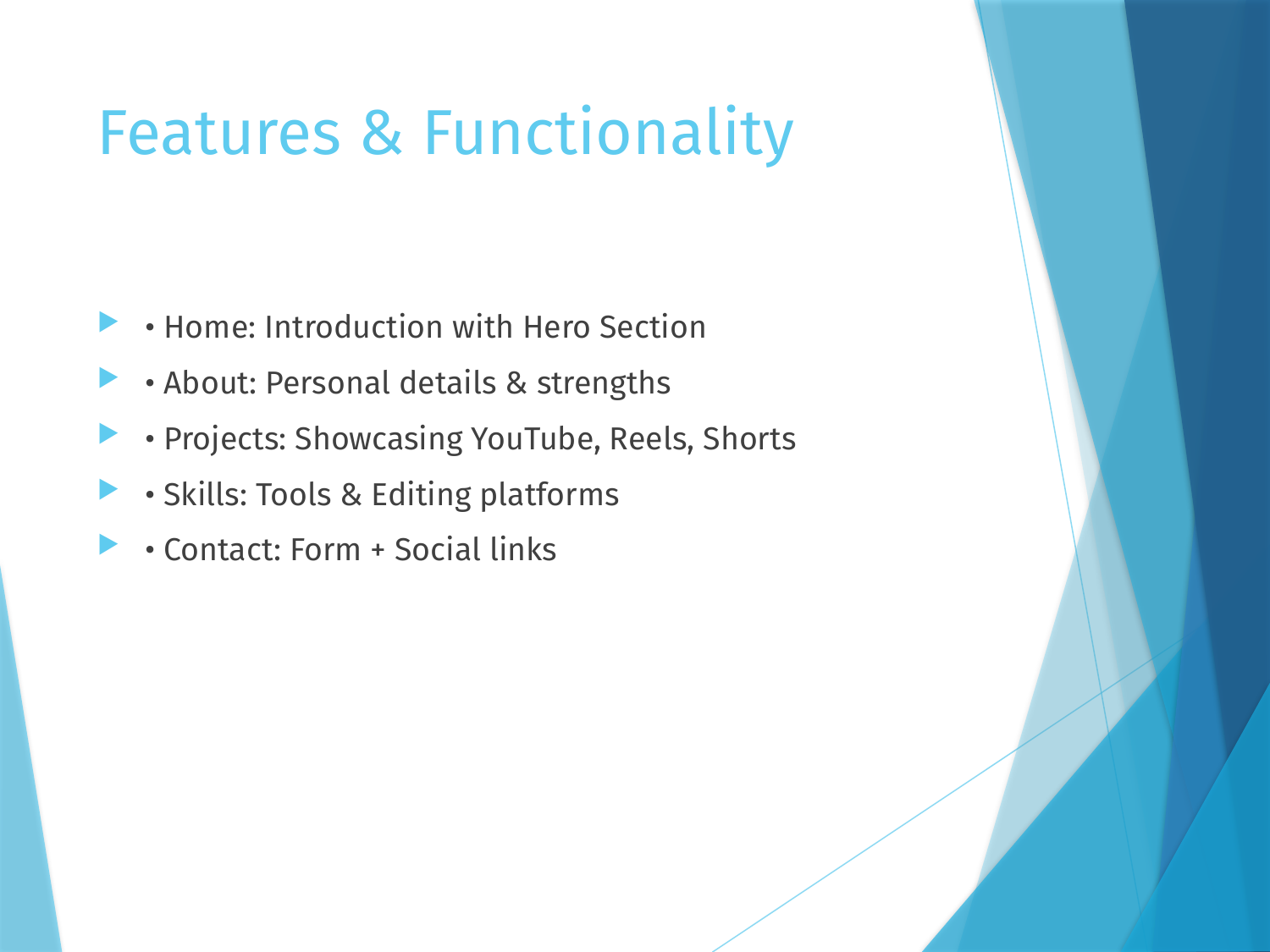

# Features & Functionality
• Home: Introduction with Hero Section
• About: Personal details & strengths
• Projects: Showcasing YouTube, Reels, Shorts
• Skills: Tools & Editing platforms
• Contact: Form + Social links